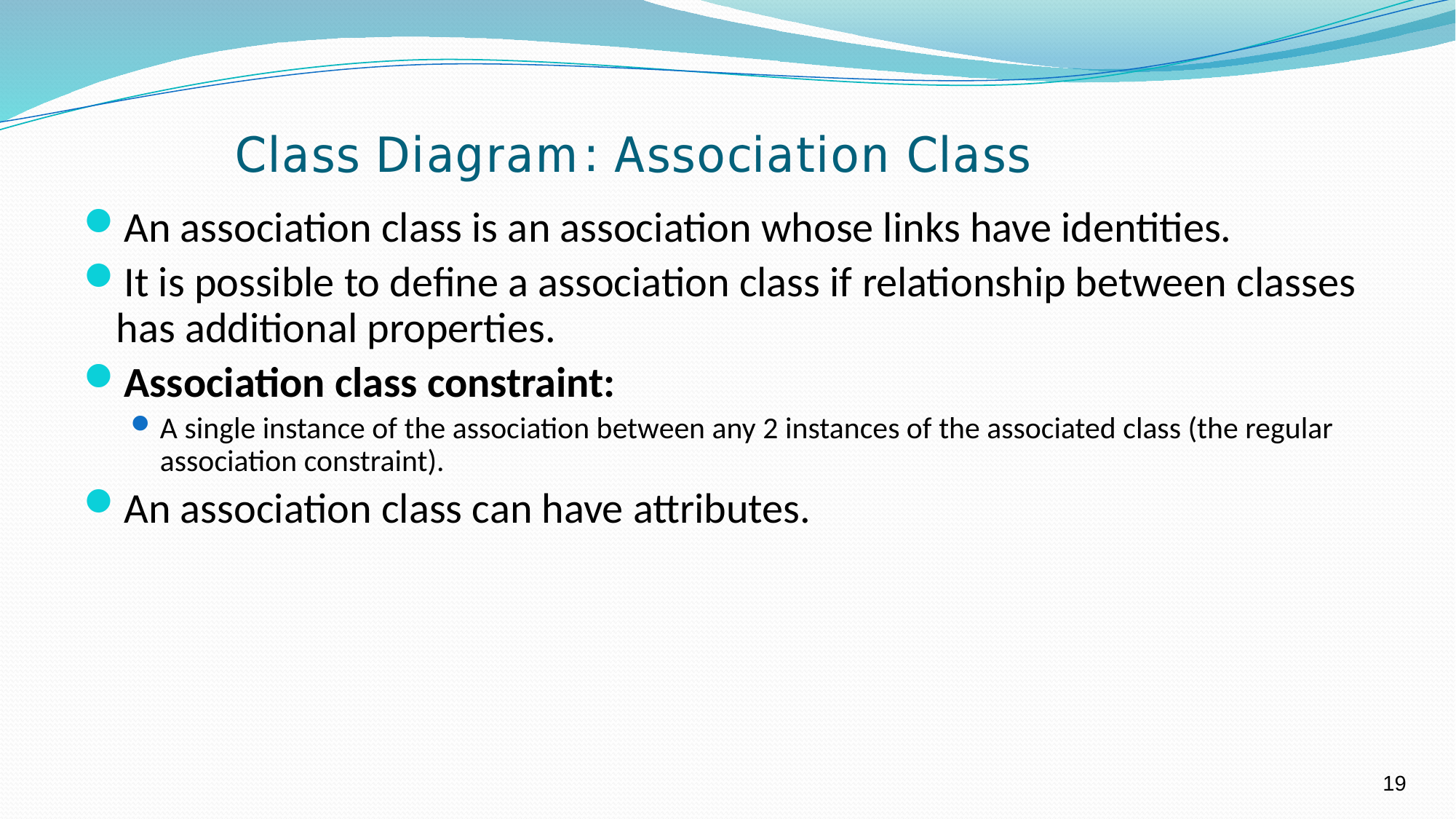

# Class Diagram: Association Class
An association class is an association whose links have identities.
It is possible to define a association class if relationship between classes has additional properties.
Association class constraint:
A single instance of the association between any 2 instances of the associated class (the regular association constraint).
An association class can have attributes.
19